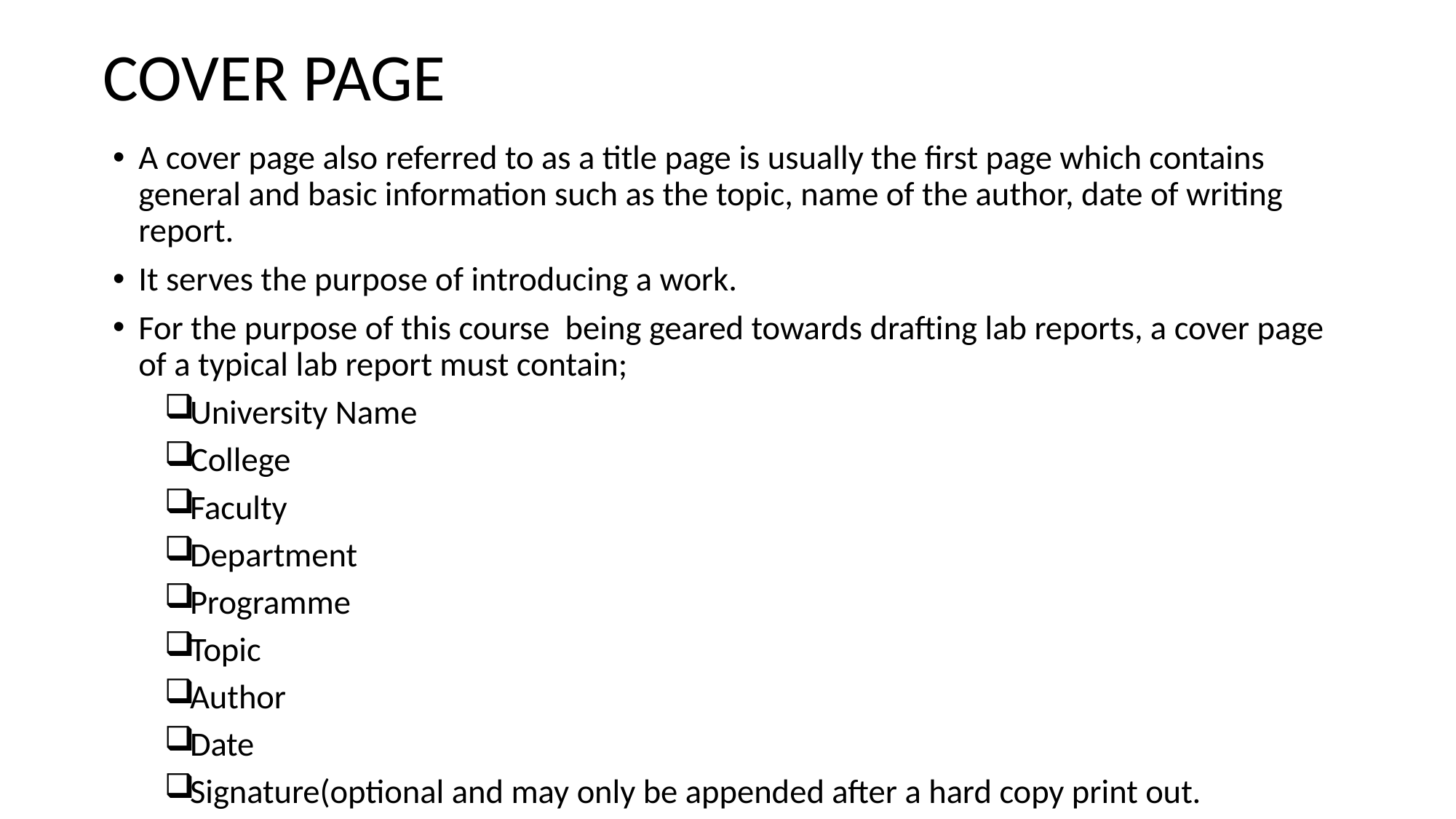

# COVER PAGE
A cover page also referred to as a title page is usually the first page which contains general and basic information such as the topic, name of the author, date of writing report.
It serves the purpose of introducing a work.
For the purpose of this course  being geared towards drafting lab reports, a cover page of a typical lab report must contain;
University Name
College
Faculty
Department
Programme
Topic
Author
Date
Signature(optional and may only be appended after a hard copy print out.